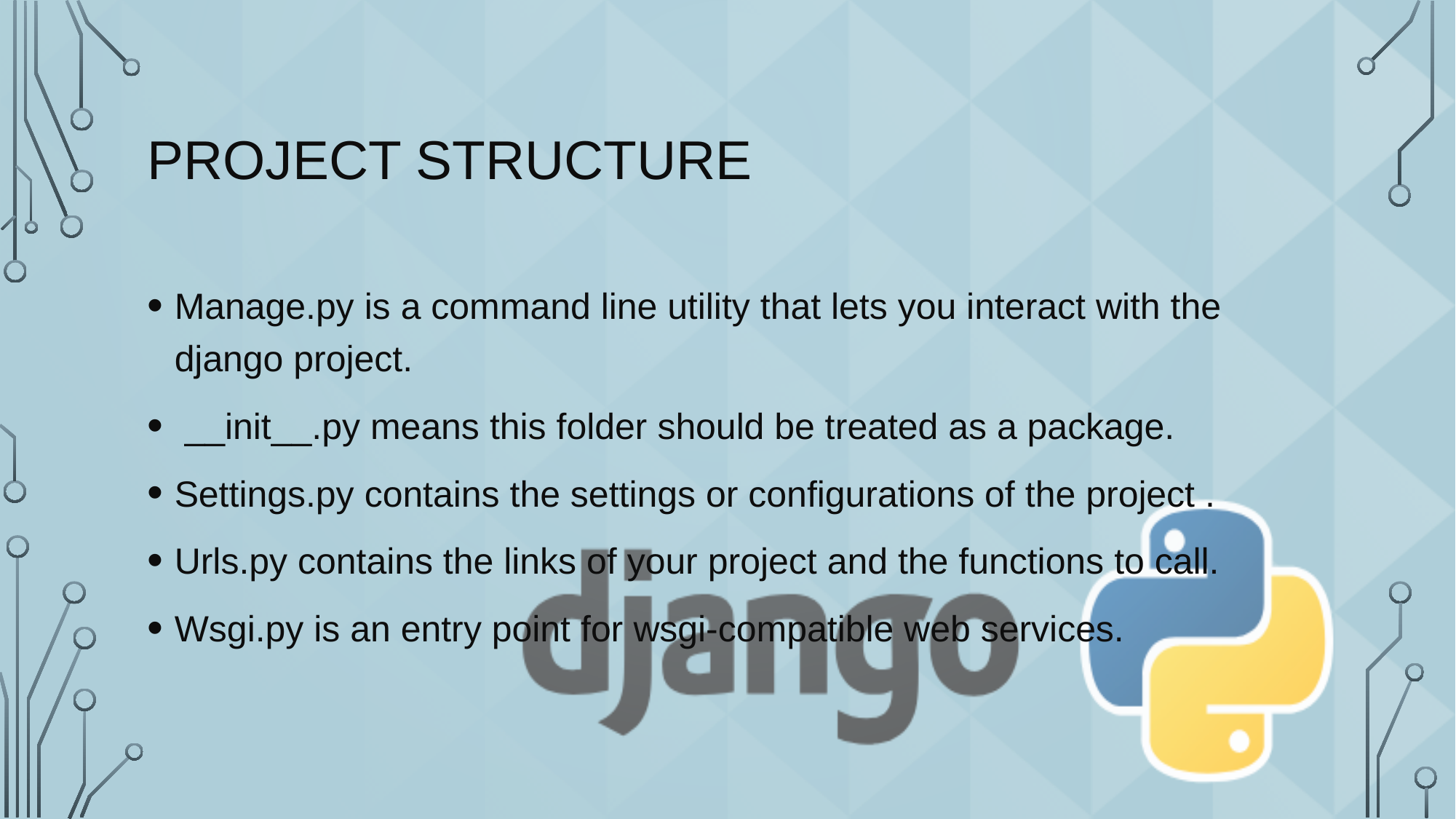

# Project structure
Manage.py is a command line utility that lets you interact with the django project.
 __init__.py means this folder should be treated as a package.
Settings.py contains the settings or configurations of the project .
Urls.py contains the links of your project and the functions to call.
Wsgi.py is an entry point for wsgi-compatible web services.